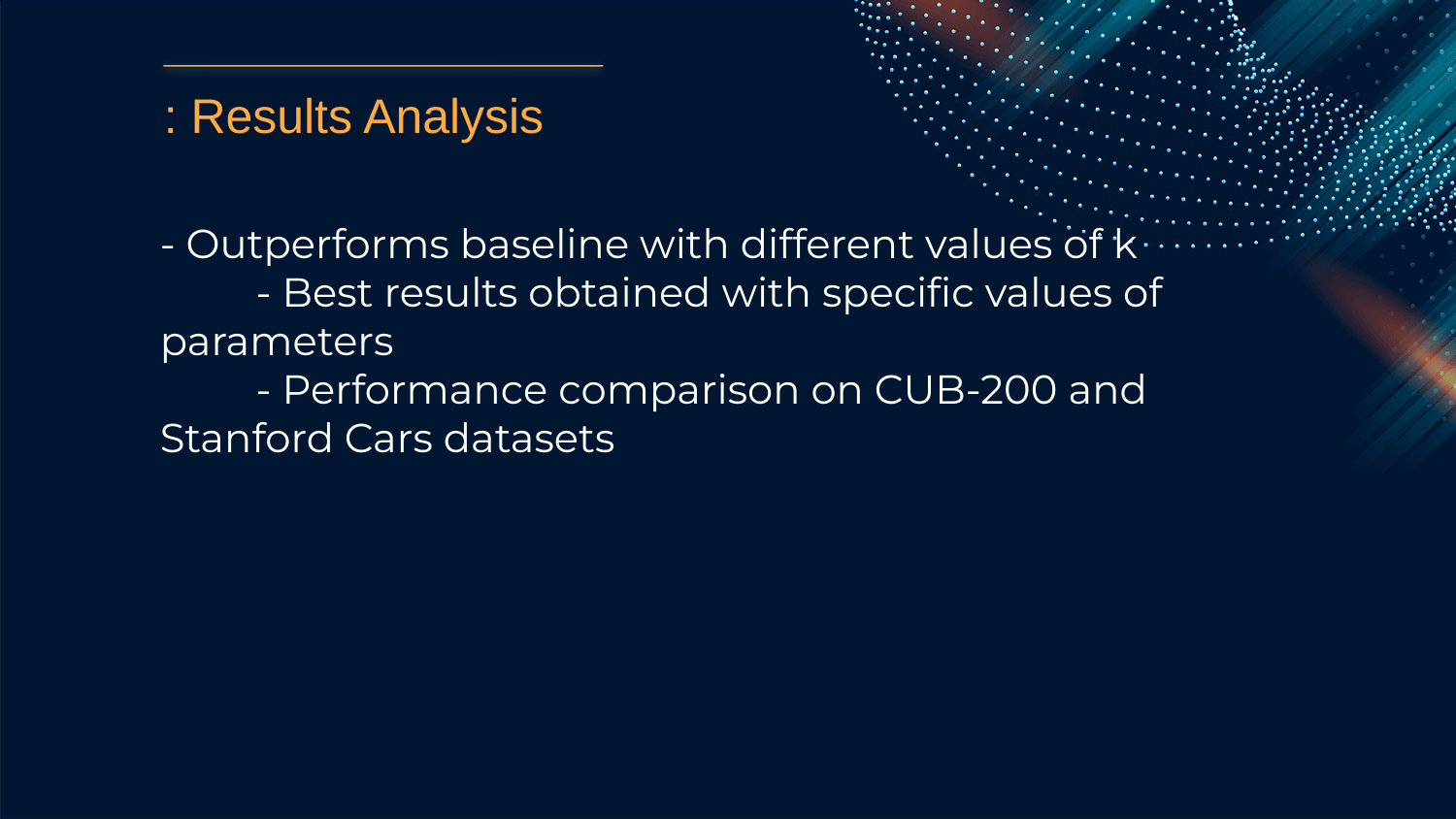

: Results Analysis
- Outperforms baseline with different values of k
         - Best results obtained with specific values of parameters
         - Performance comparison on CUB-200 and Stanford Cars datasets